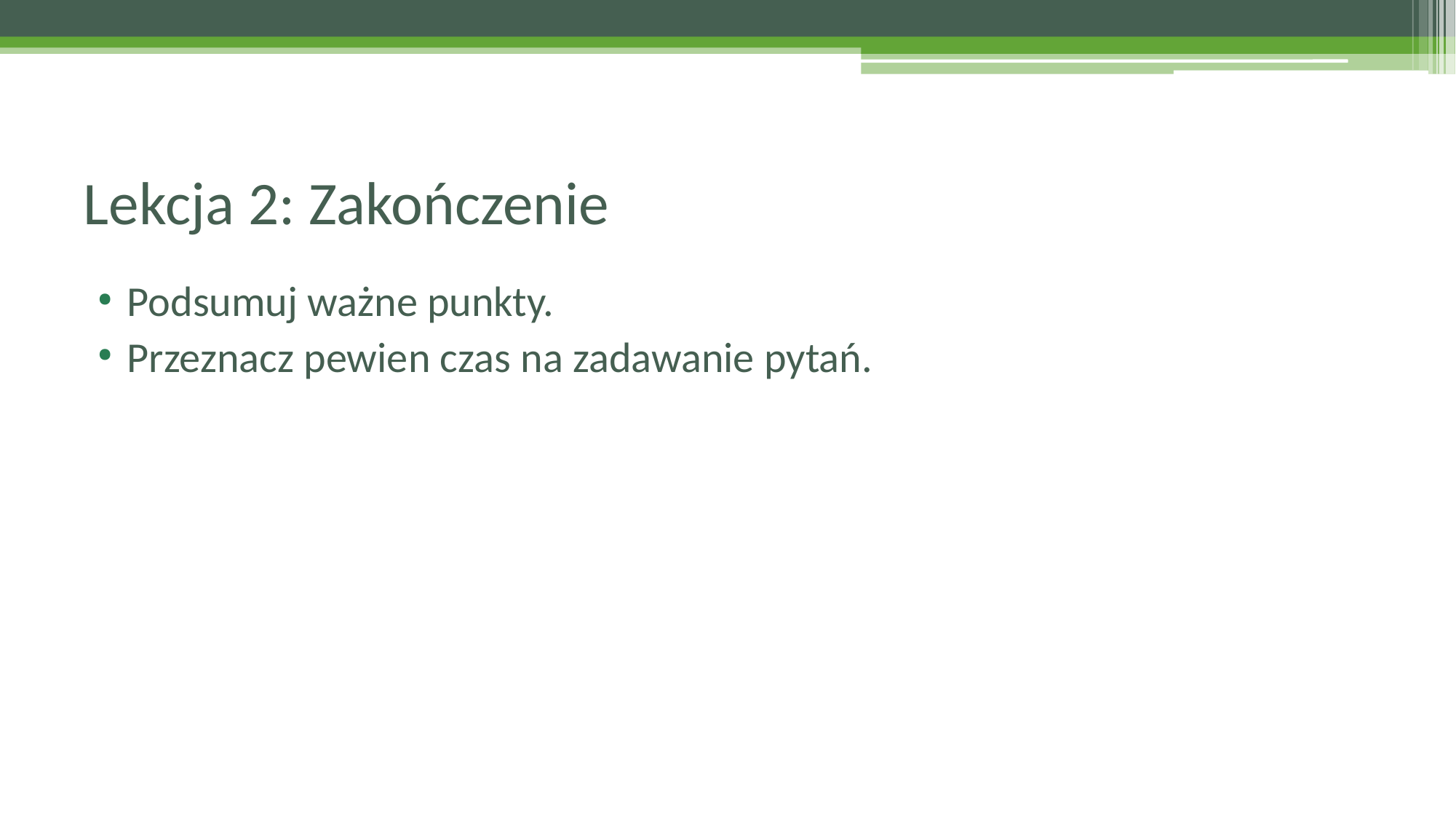

# Lekcja 2: Zakończenie
Podsumuj ważne punkty.
Przeznacz pewien czas na zadawanie pytań.